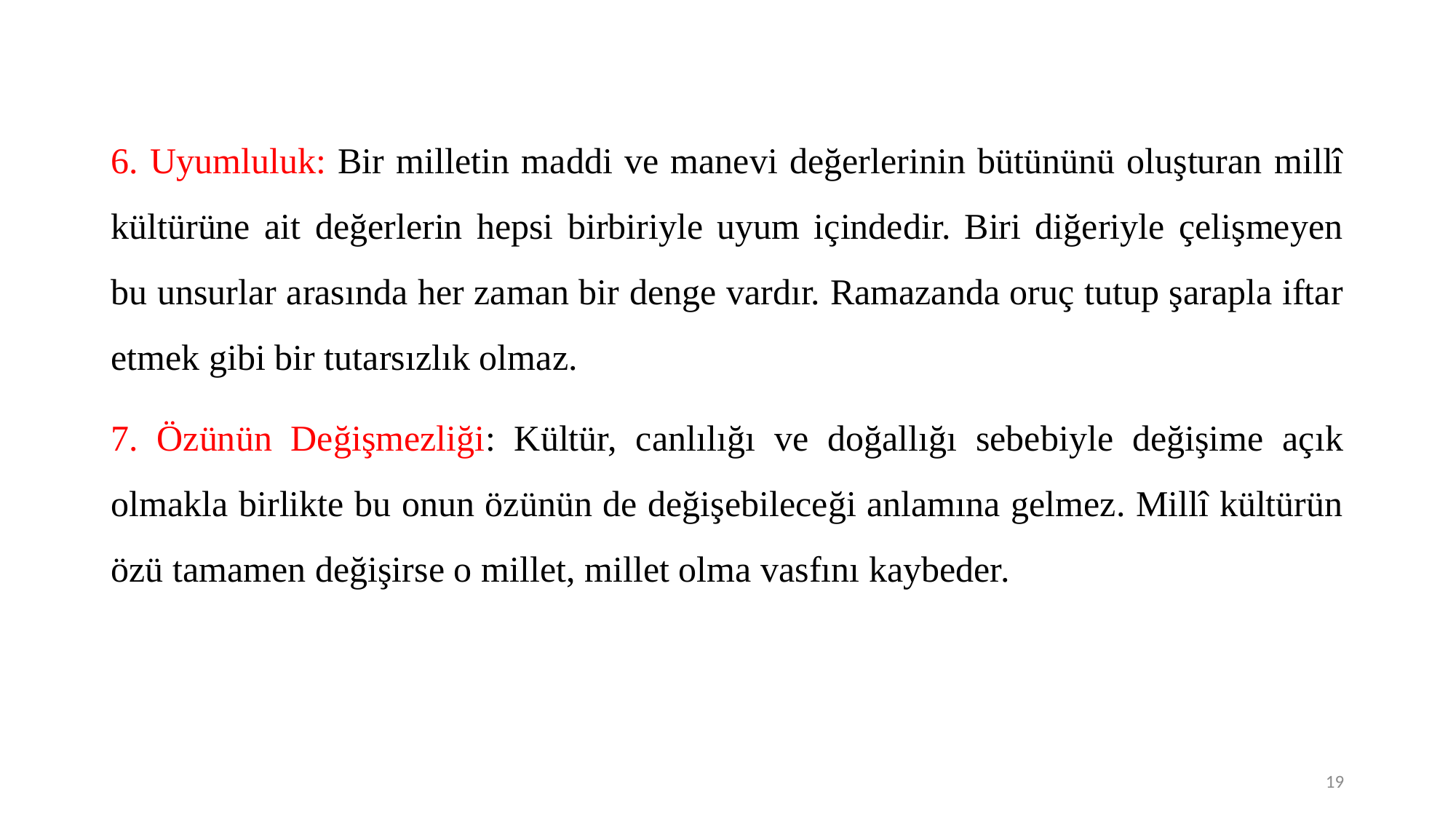

6. Uyumluluk: Bir milletin maddi ve manevi değerlerinin bütününü oluşturan millî kültürüne ait değerlerin hepsi birbiriyle uyum içindedir. Biri diğeriyle çelişmeyen bu unsurlar arasında her zaman bir denge vardır. Ramazanda oruç tutup şarapla iftar etmek gibi bir tutarsızlık olmaz.
7. Özünün Değişmezliği: Kültür, canlılığı ve doğallığı sebebiyle değişime açık olmakla birlikte bu onun özünün de değişebileceği anlamına gelmez. Millî kültürün özü tamamen değişirse o millet, millet olma vasfını kaybeder.

19